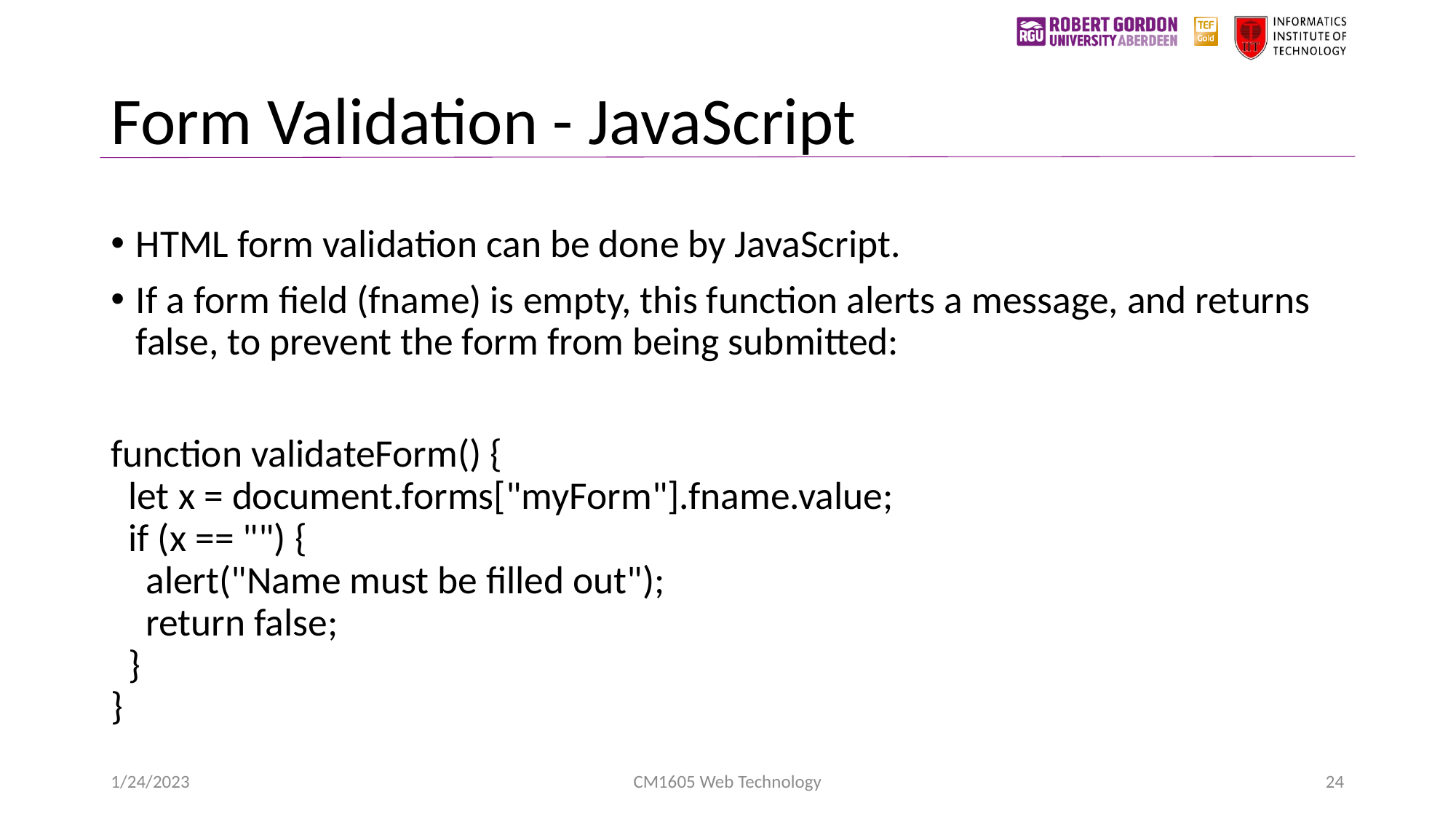

# Form Validation - JavaScript
HTML form validation can be done by JavaScript.
If a form field (fname) is empty, this function alerts a message, and returns false, to prevent the form from being submitted:

function validateForm() {
  let x = document.forms["myForm"].fname.value;
  if (x == "") {
    alert("Name must be filled out");
    return false;
  }
}
1/24/2023
CM1605 Web Technology
24